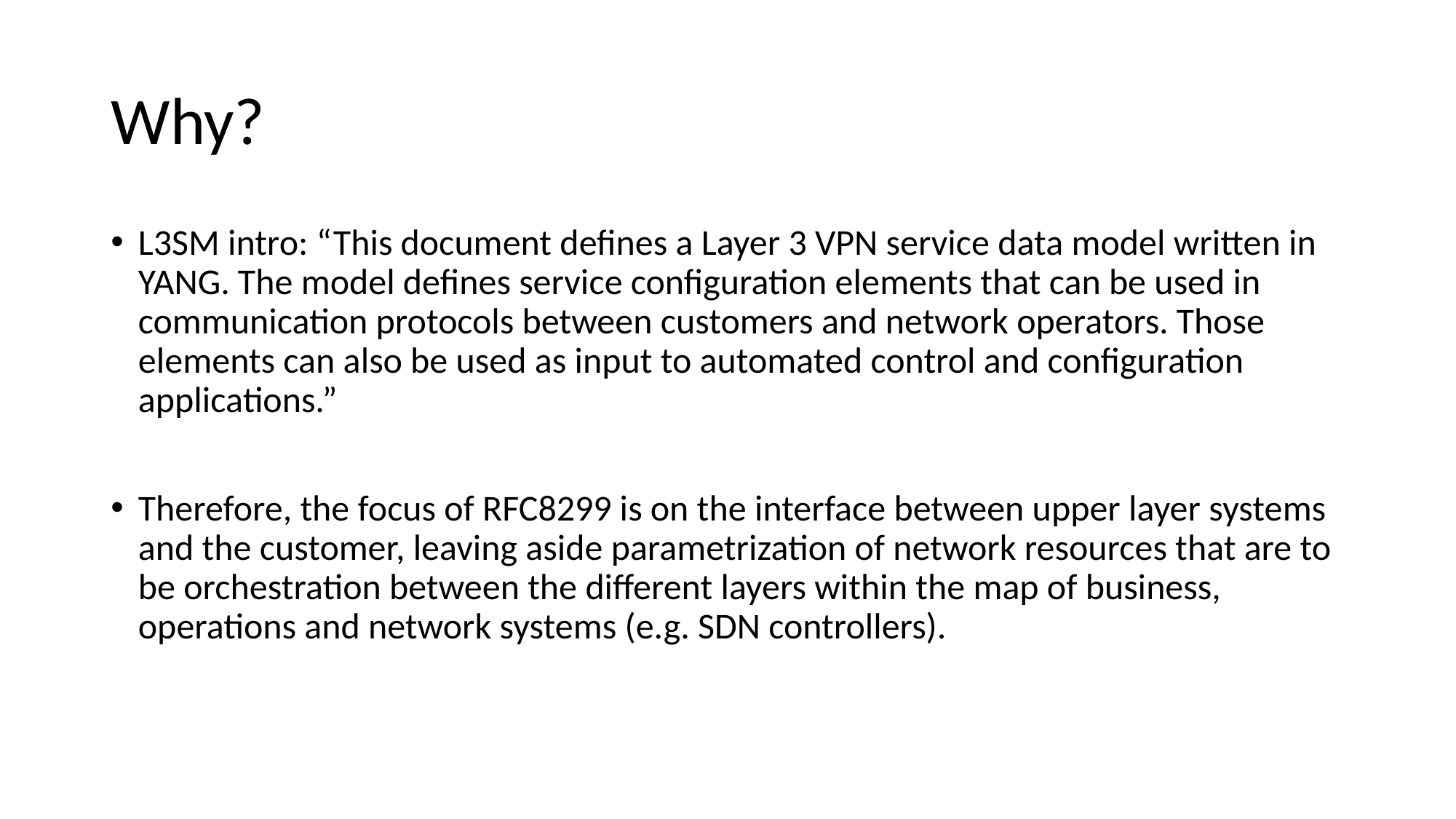

# Why?
L3SM intro: “This document defines a Layer 3 VPN service data model written in YANG. The model defines service configuration elements that can be used in communication protocols between customers and network operators. Those elements can also be used as input to automated control and configuration applications.”

Therefore, the focus of RFC8299 is on the interface between upper layer systems and the customer, leaving aside parametrization of network resources that are to be orchestration between the different layers within the map of business, operations and network systems (e.g. SDN controllers).